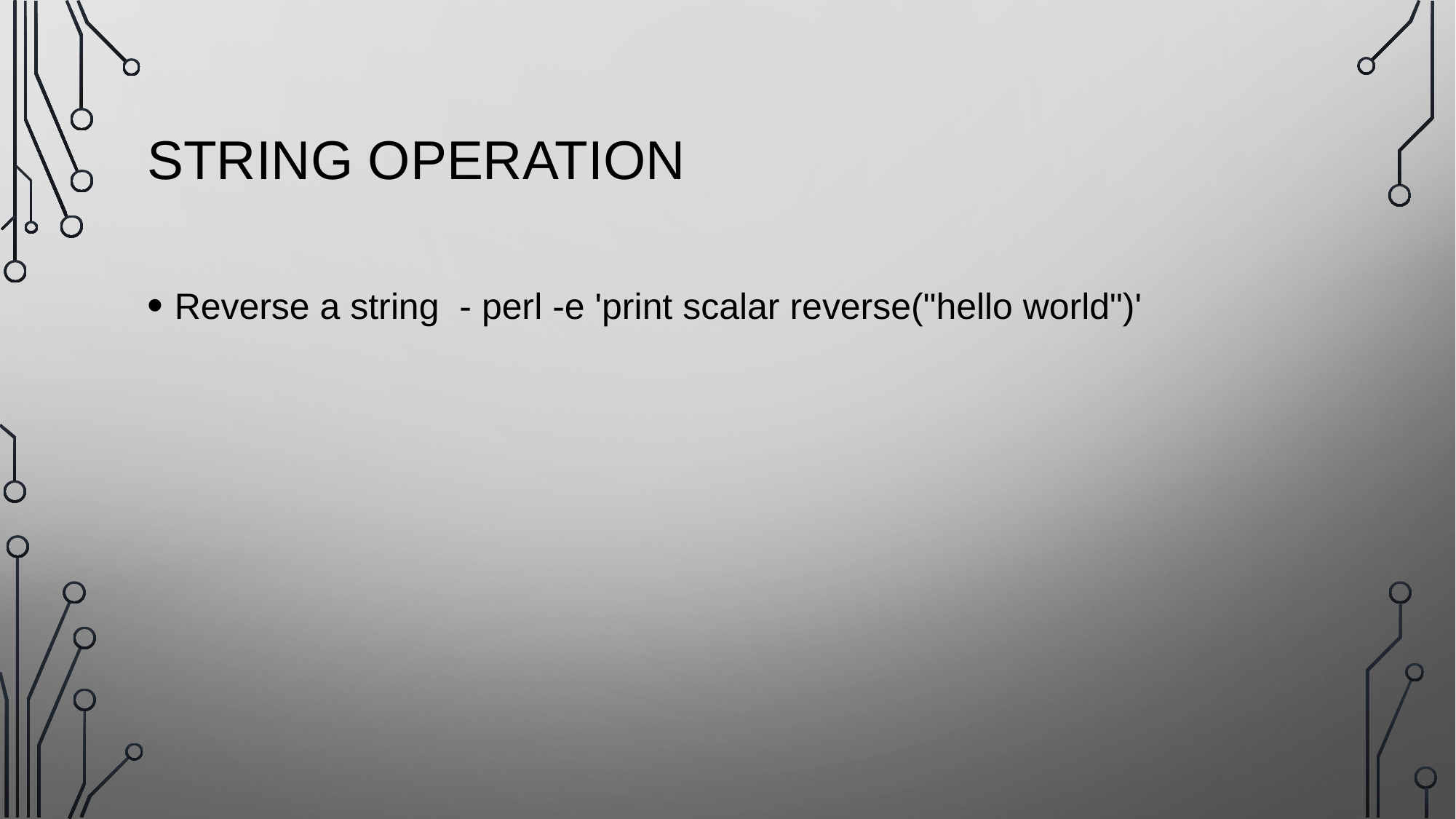

# String operation
Reverse a string  - perl -e 'print scalar reverse("hello world")'